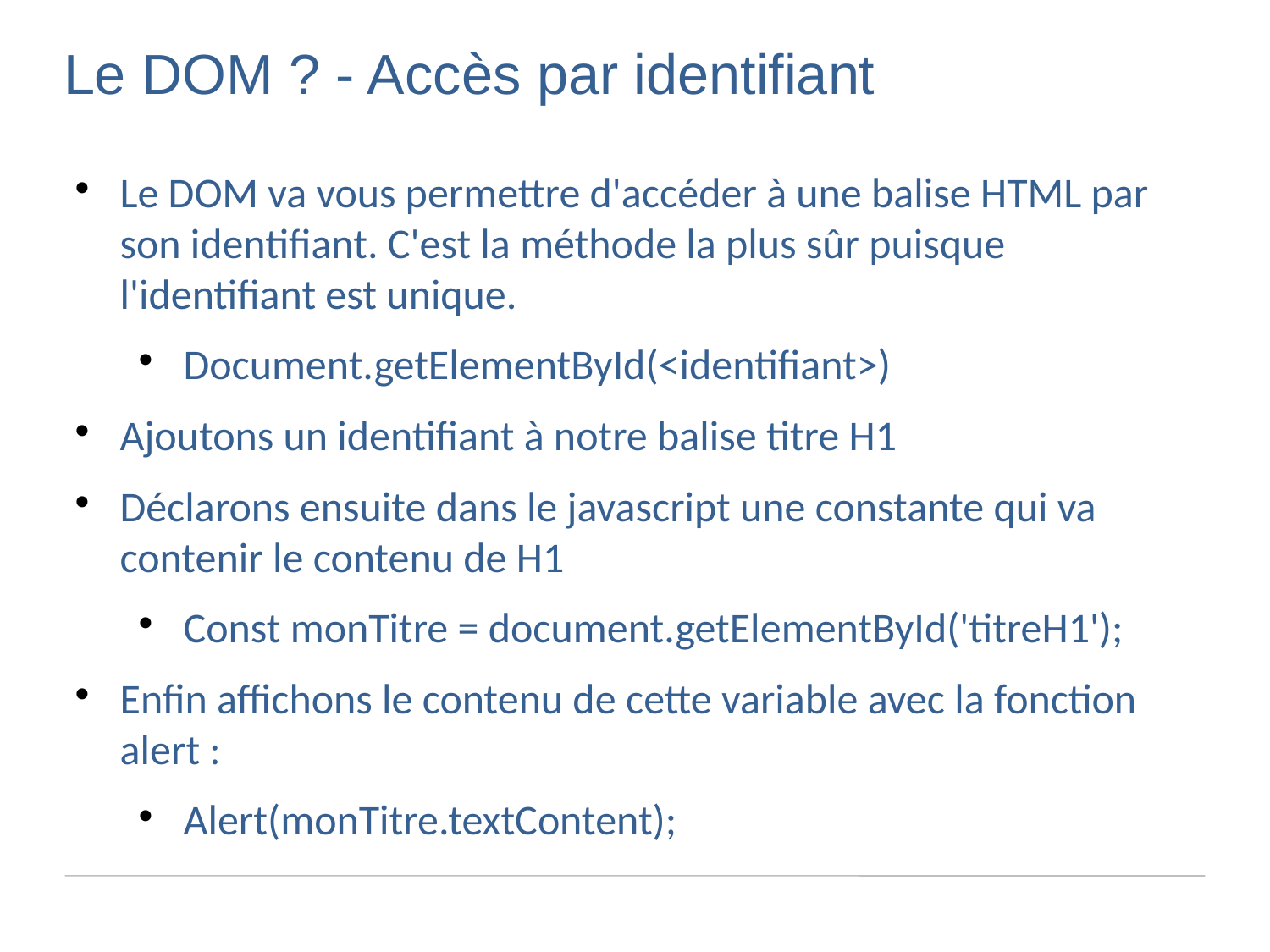

Le DOM ? - Accès par identifiant
Le DOM va vous permettre d'accéder à une balise HTML par son identifiant. C'est la méthode la plus sûr puisque l'identifiant est unique.
Document.getElementById(<identifiant>)
Ajoutons un identifiant à notre balise titre H1
Déclarons ensuite dans le javascript une constante qui va contenir le contenu de H1
Const monTitre = document.getElementById('titreH1');
Enfin affichons le contenu de cette variable avec la fonction alert :
Alert(monTitre.textContent);